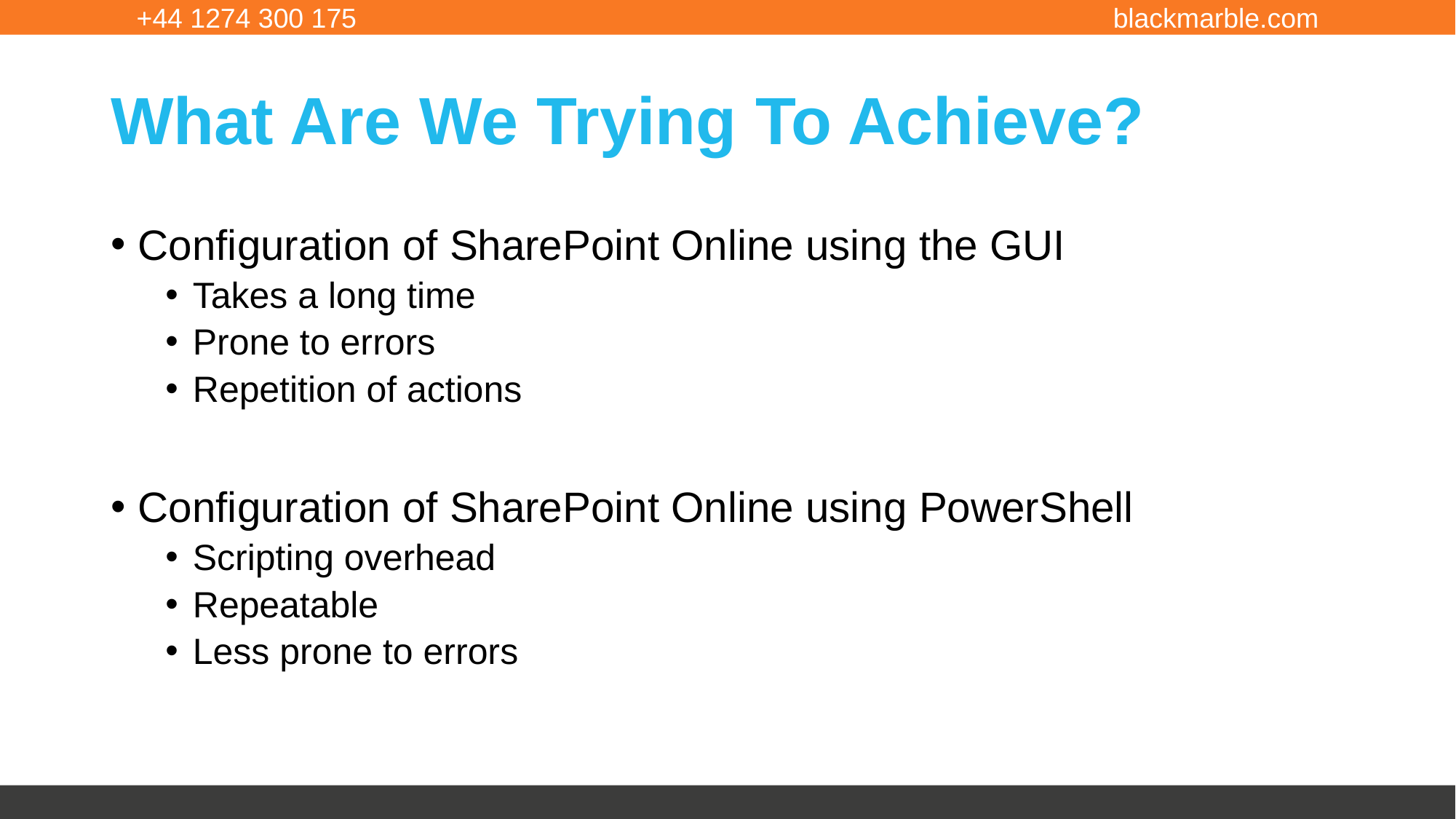

# What Are We Trying To Achieve?
Configuration of SharePoint Online using the GUI
Takes a long time
Prone to errors
Repetition of actions

Configuration of SharePoint Online using PowerShell
Scripting overhead
Repeatable
Less prone to errors